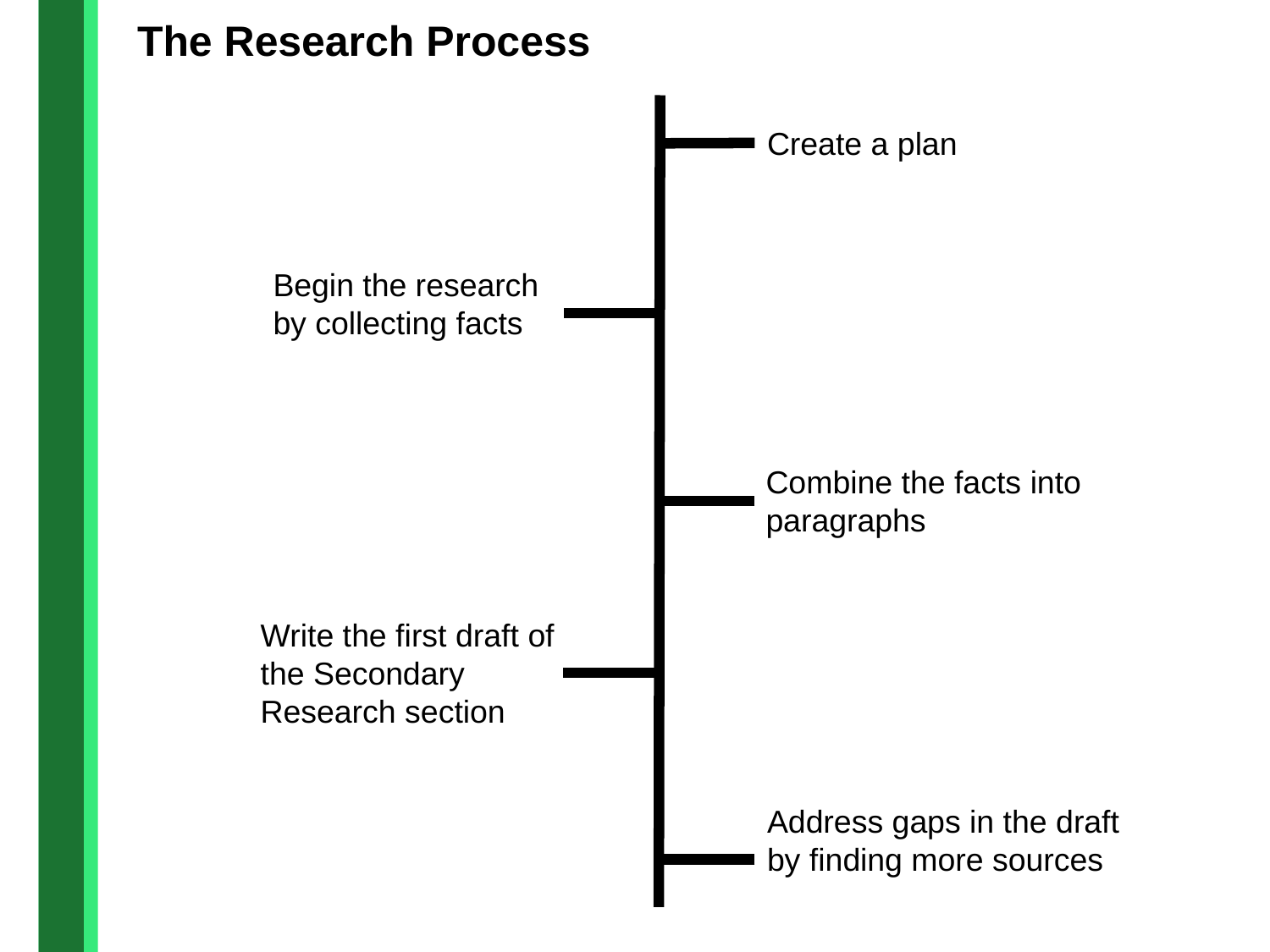

The Research Process
Create a plan
Begin the research by collecting facts
Combine the facts into paragraphs
Write the first draft of the Secondary Research section
Address gaps in the draft by finding more sources